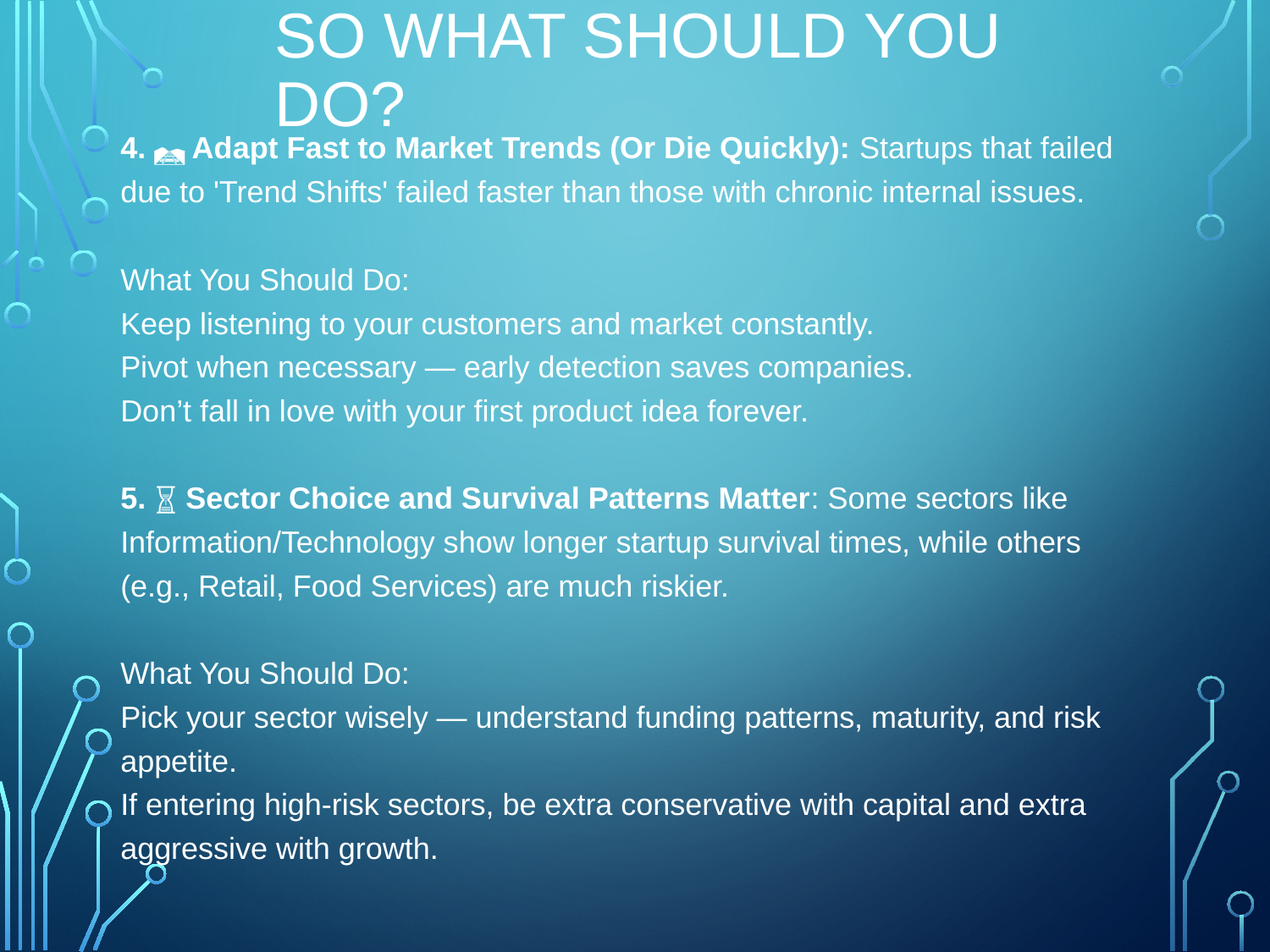

# So what should you do?
4. 🛤️ Adapt Fast to Market Trends (Or Die Quickly): Startups that failed due to 'Trend Shifts' failed faster than those with chronic internal issues.

What You Should Do:
Keep listening to your customers and market constantly.
Pivot when necessary — early detection saves companies.
Don’t fall in love with your first product idea forever.

5. ⏳ Sector Choice and Survival Patterns Matter: Some sectors like Information/Technology show longer startup survival times, while others (e.g., Retail, Food Services) are much riskier.

What You Should Do:
Pick your sector wisely — understand funding patterns, maturity, and risk appetite.
If entering high-risk sectors, be extra conservative with capital and extra aggressive with growth.